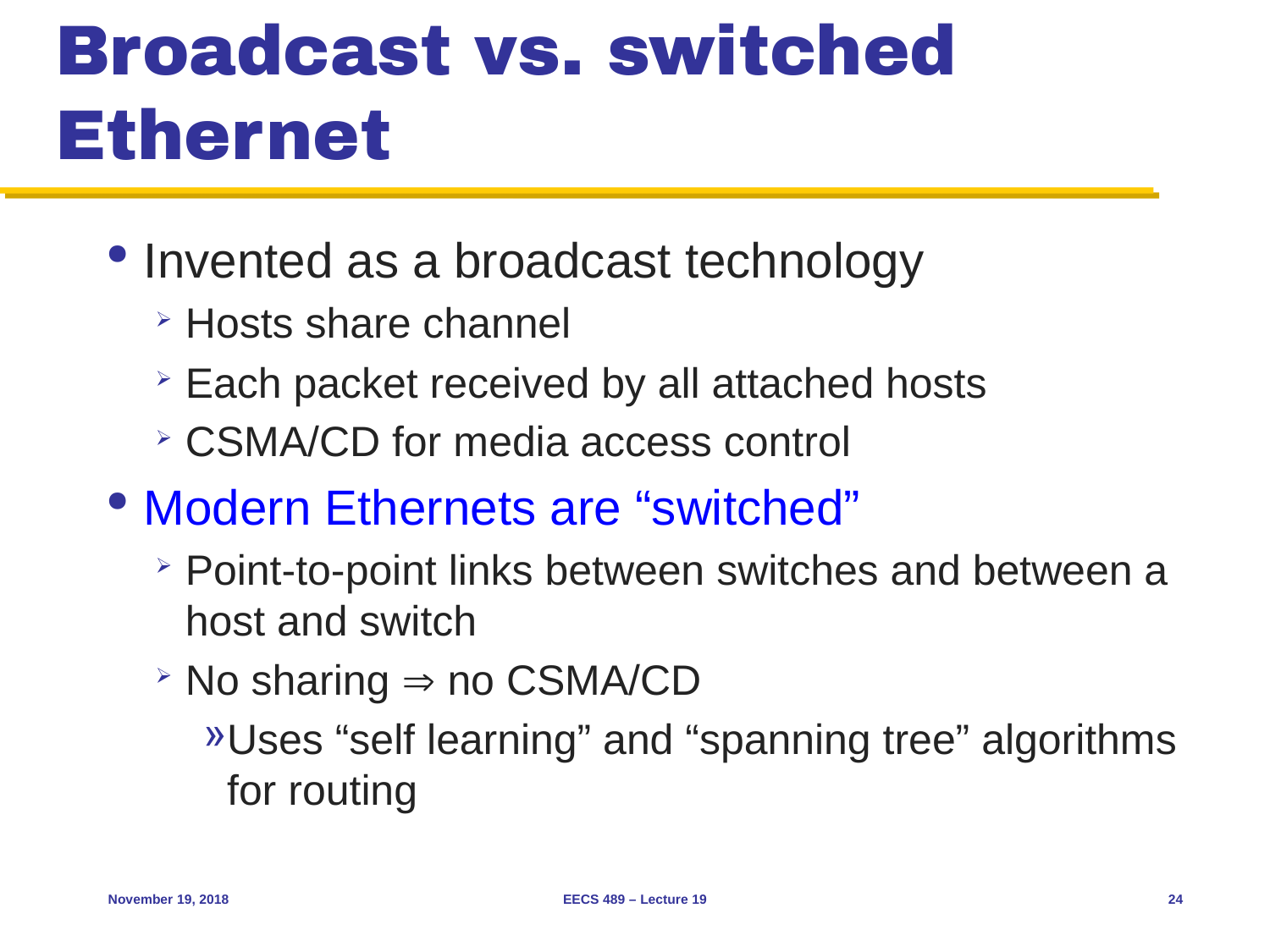

# Broadcast vs. switched Ethernet
Invented as a broadcast technology
Hosts share channel
Each packet received by all attached hosts
CSMA/CD for media access control
Modern Ethernets are “switched”
Point-to-point links between switches and between a host and switch
No sharing ⇒ no CSMA/CD
Uses “self learning” and “spanning tree” algorithms for routing

November 19, 2018
EECS 489 – Lecture 19
24